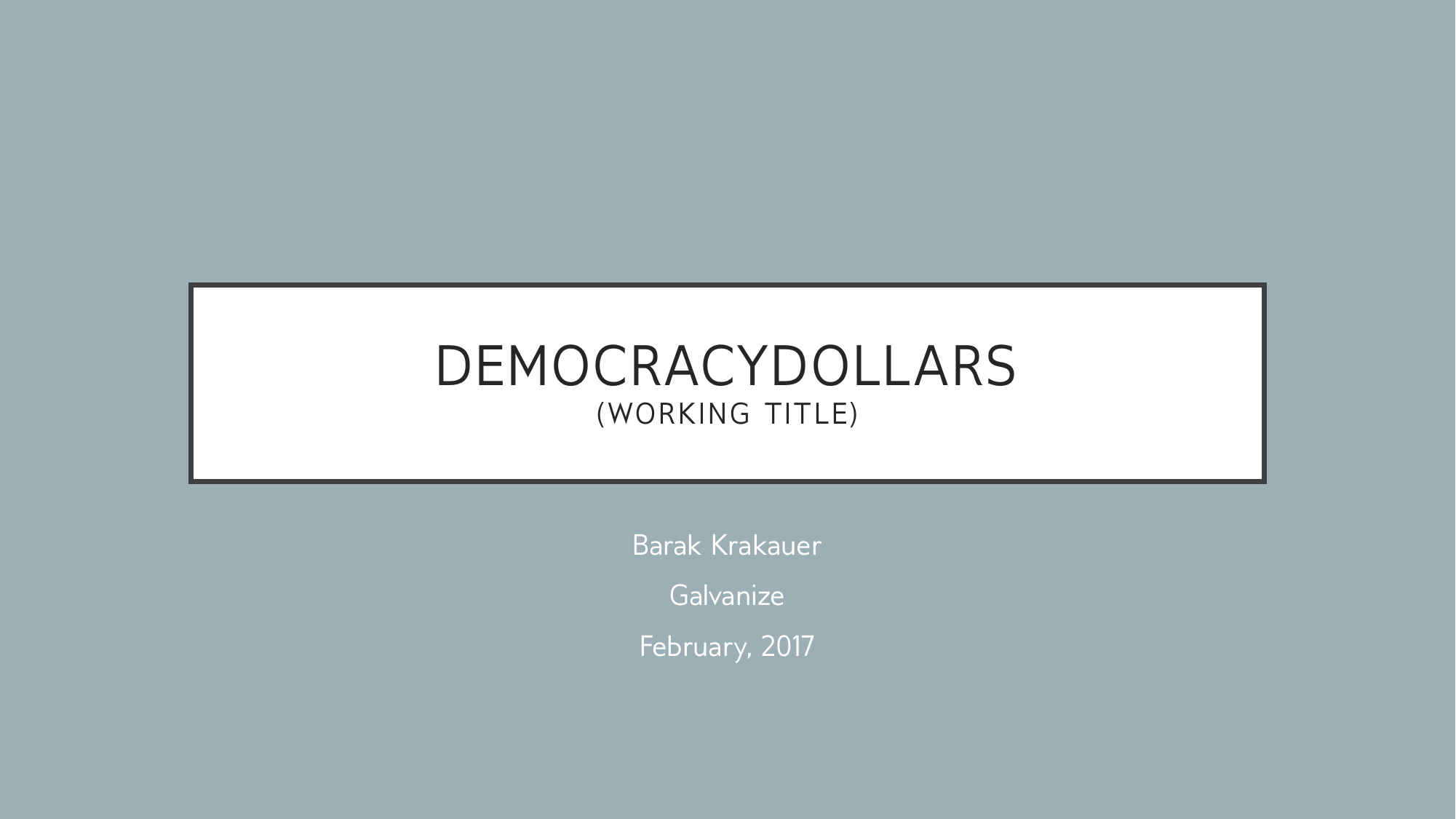

# Democracydollars (working title)
Barak Krakauer
Galvanize
February, 2017